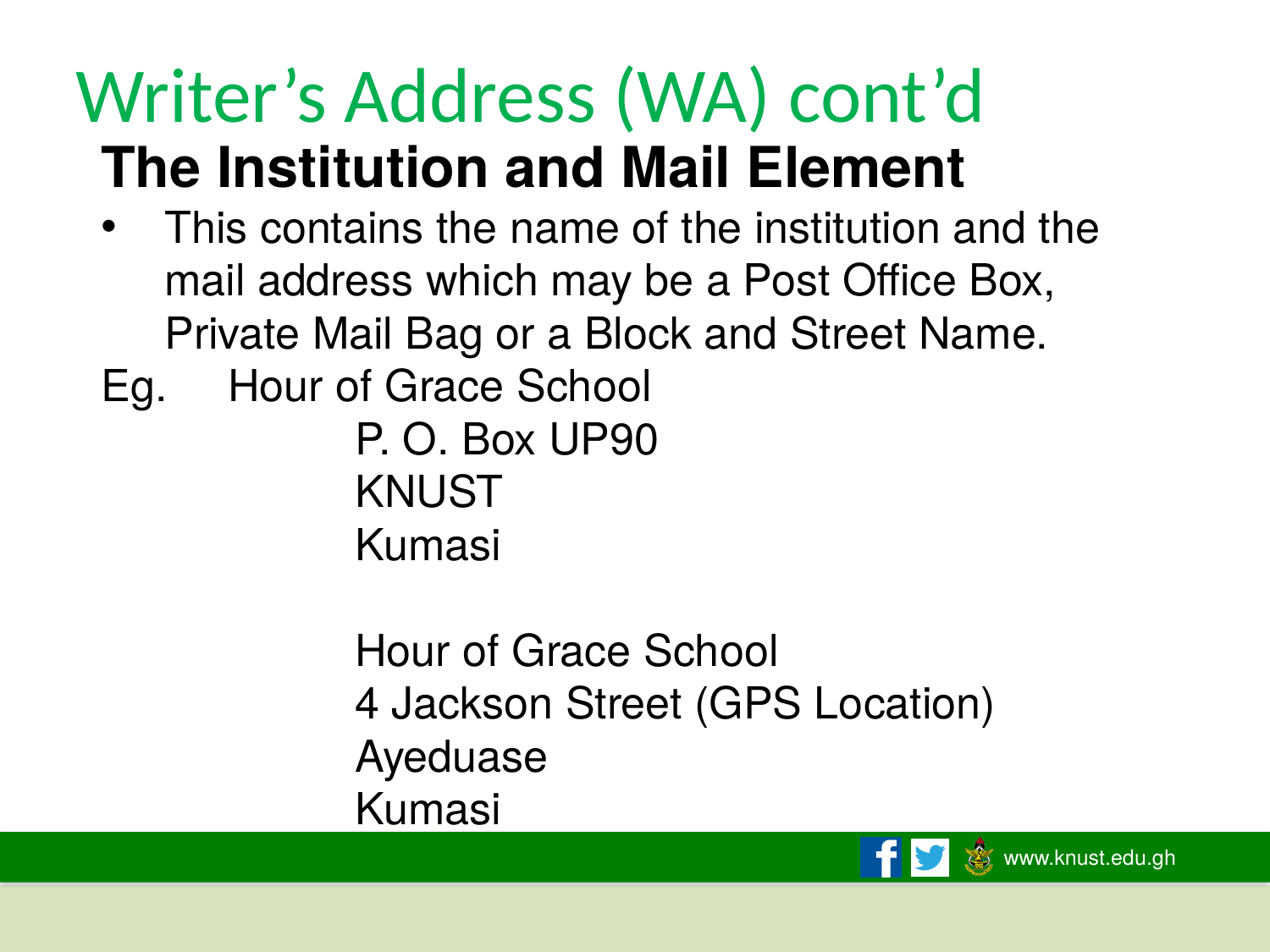

# Writer’s Address (WA) cont’d
The Institution and Mail Element
This contains the name of the institution and the mail address which may be a Post Office Box, Private Mail Bag or a Block and Street Name.
Eg.	Hour of Grace School
		P. O. Box UP90
		KNUST
		Kumasi

		Hour of Grace School
		4 Jackson Street (GPS Location)
		Ayeduase
 		Kumasi